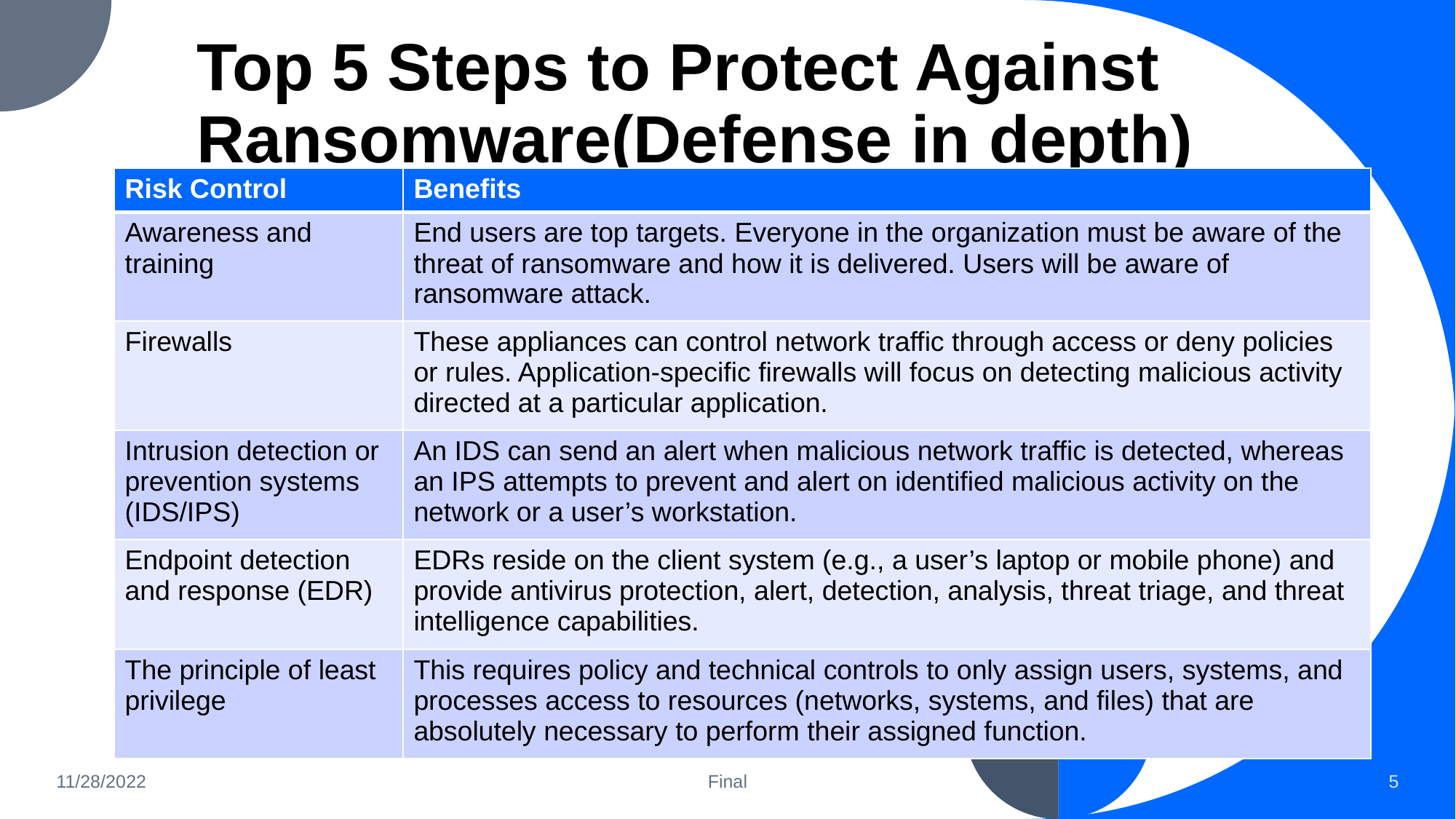

# Top 5 Steps to Protect Against Ransomware(Defense in depth)
| Risk Control | Benefits |
| --- | --- |
| Awareness and training | End users are top targets. Everyone in the organization must be aware of the threat of ransomware and how it is delivered. Users will be aware of ransomware attack. |
| Firewalls | These appliances can control network traffic through access or deny policies or rules. Application-specific firewalls will focus on detecting malicious activity directed at a particular application. |
| Intrusion detection or prevention systems (IDS/IPS) | An IDS can send an alert when malicious network traffic is detected, whereas an IPS attempts to prevent and alert on identified malicious activity on the network or a user’s workstation. |
| Endpoint detection and response (EDR) | EDRs reside on the client system (e.g., a user’s laptop or mobile phone) and provide antivirus protection, alert, detection, analysis, threat triage, and threat intelligence capabilities. |
| The principle of least privilege | This requires policy and technical controls to only assign users, systems, and processes access to resources (networks, systems, and files) that are absolutely necessary to perform their assigned function. |
11/28/2022
Final
5